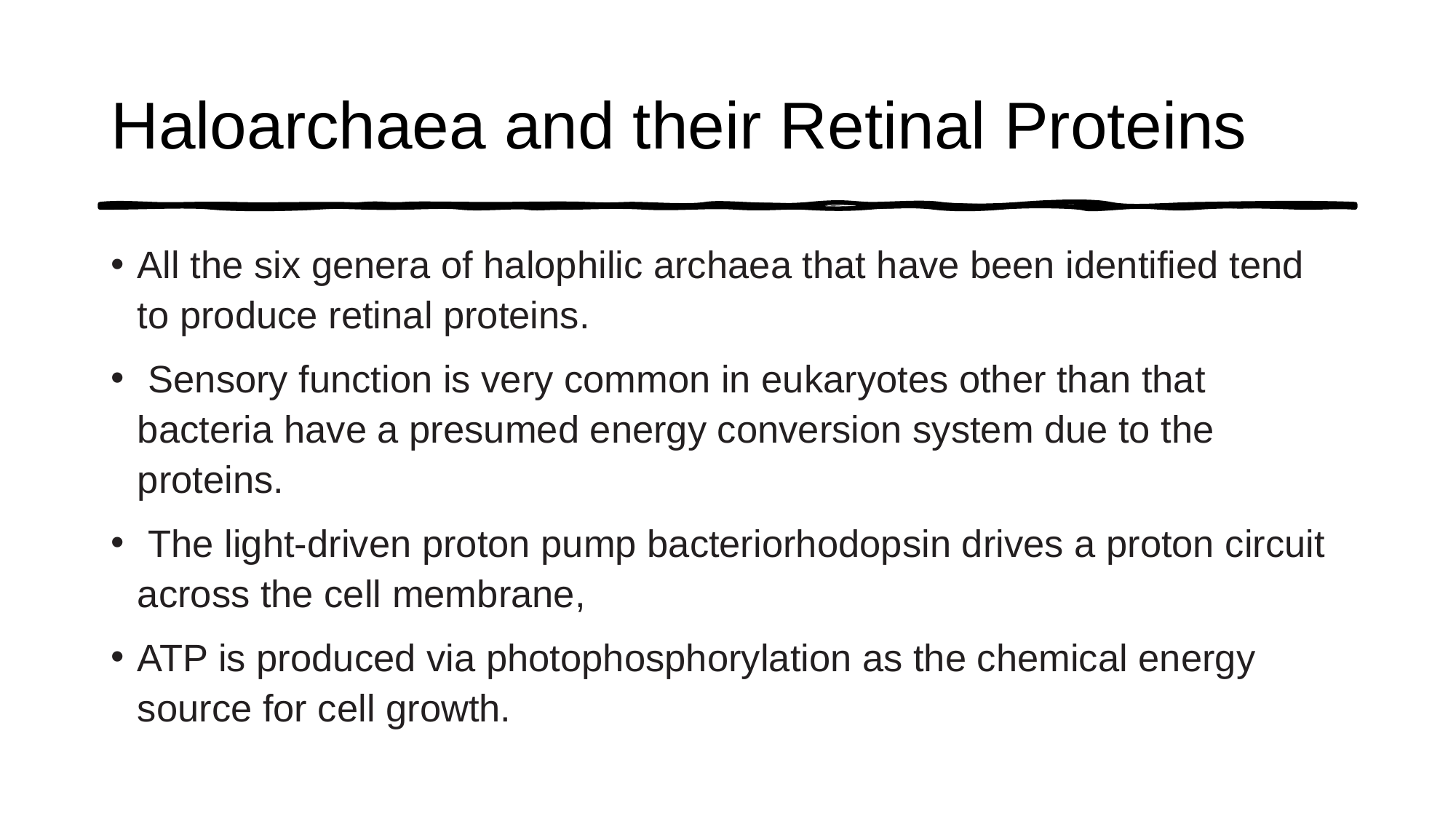

# Haloarchaea and their Retinal Proteins
All the six genera of halophilic archaea that have been identified tend to produce retinal proteins.
 Sensory function is very common in eukaryotes other than that bacteria have a presumed energy conversion system due to the proteins.
 The light-driven proton pump bacteriorhodopsin drives a proton circuit across the cell membrane,
ATP is produced via photophosphorylation as the chemical energy source for cell growth.